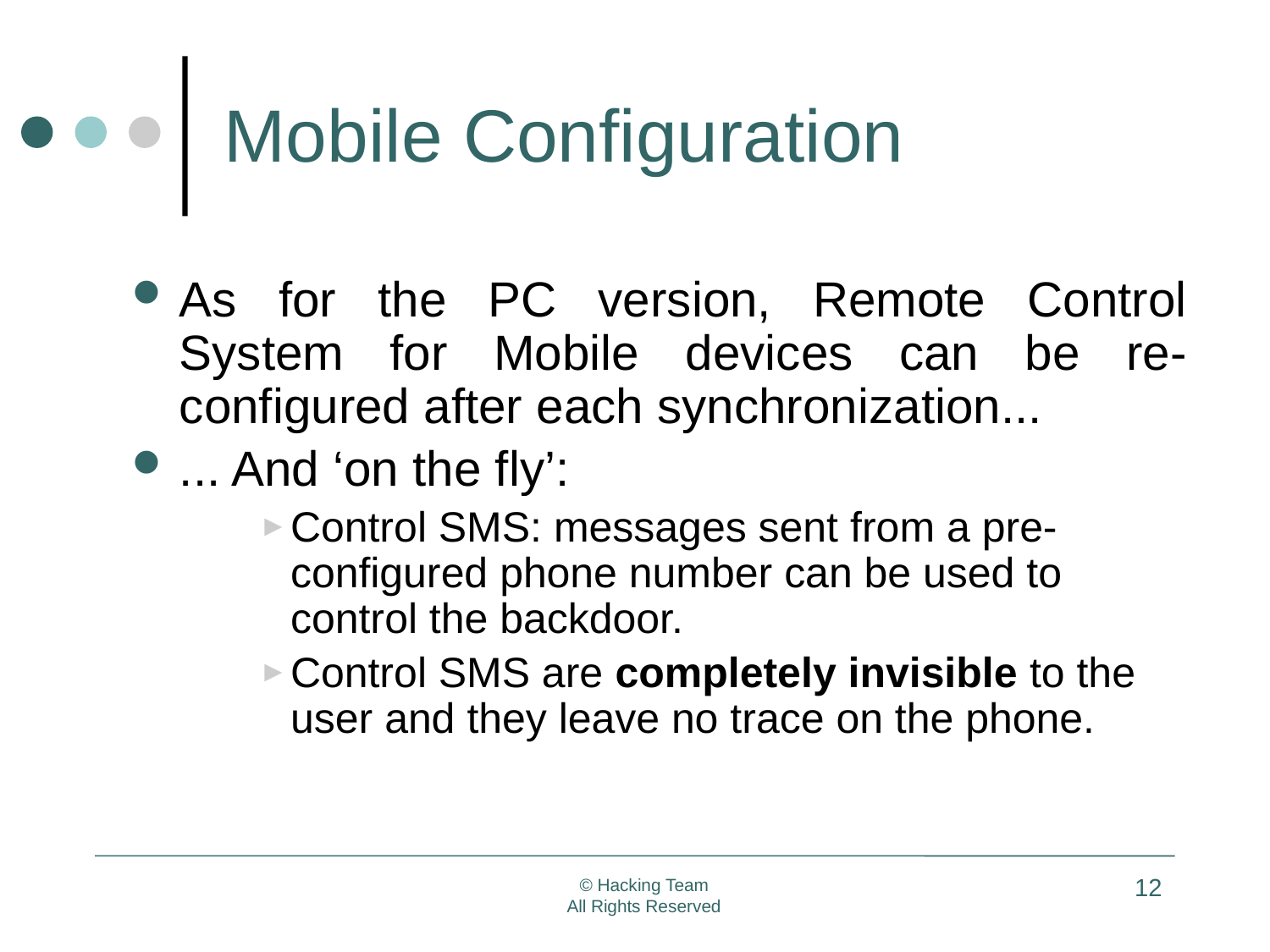

# Mobile Configuration
As for the PC version, Remote Control System for Mobile devices can be re-configured after each synchronization...
... And ‘on the fly’:
Control SMS: messages sent from a pre-configured phone number can be used to control the backdoor.
Control SMS are completely invisible to the user and they leave no trace on the phone.

12
© Hacking Team
All Rights Reserved